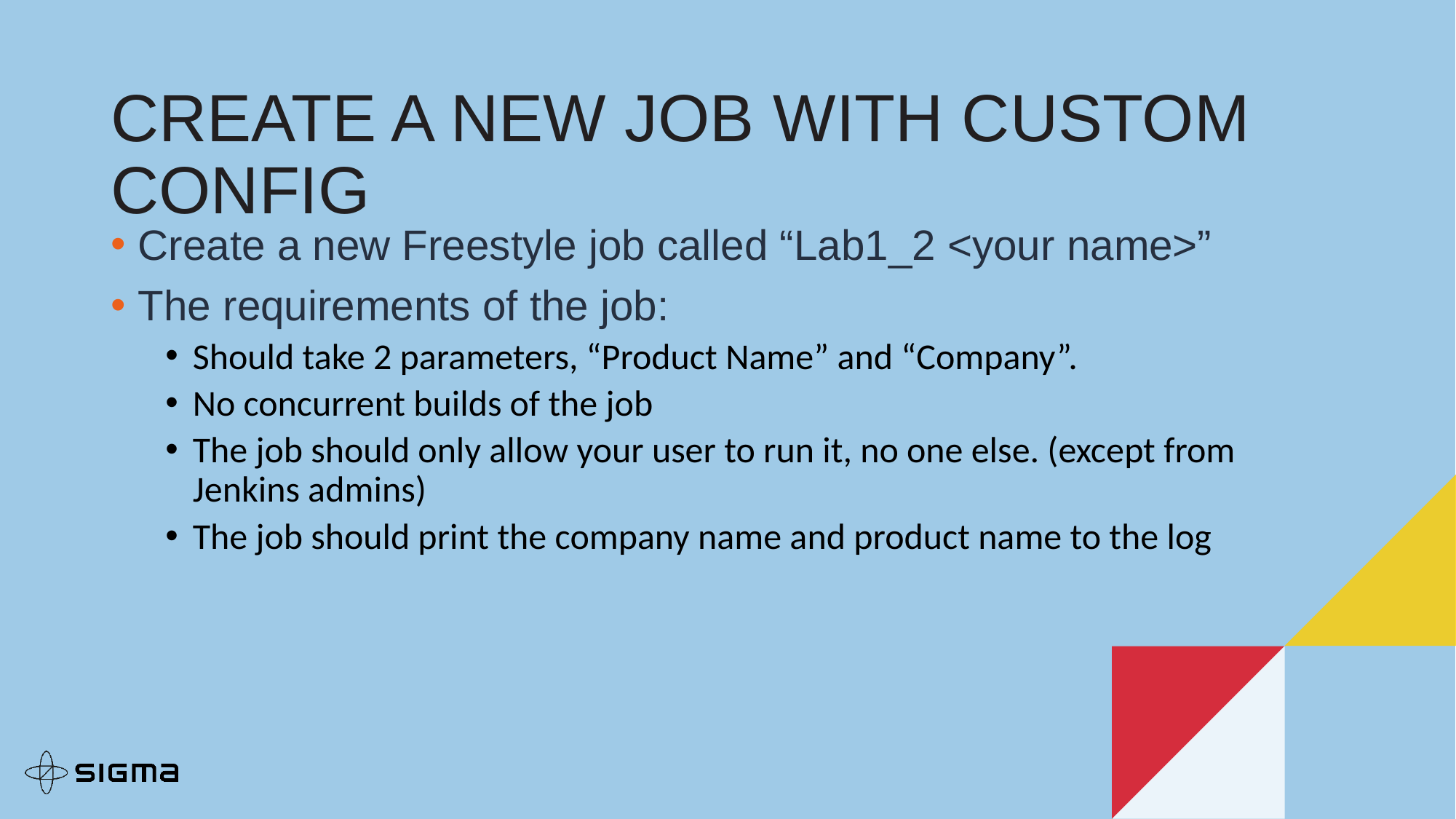

Create a new job with custom config
Create a new Freestyle job called “Lab1_2 <your name>”
The requirements of the job:
Should take 2 parameters, “Product Name” and “Company”.
No concurrent builds of the job
The job should only allow your user to run it, no one else. (except from Jenkins admins)
The job should print the company name and product name to the log